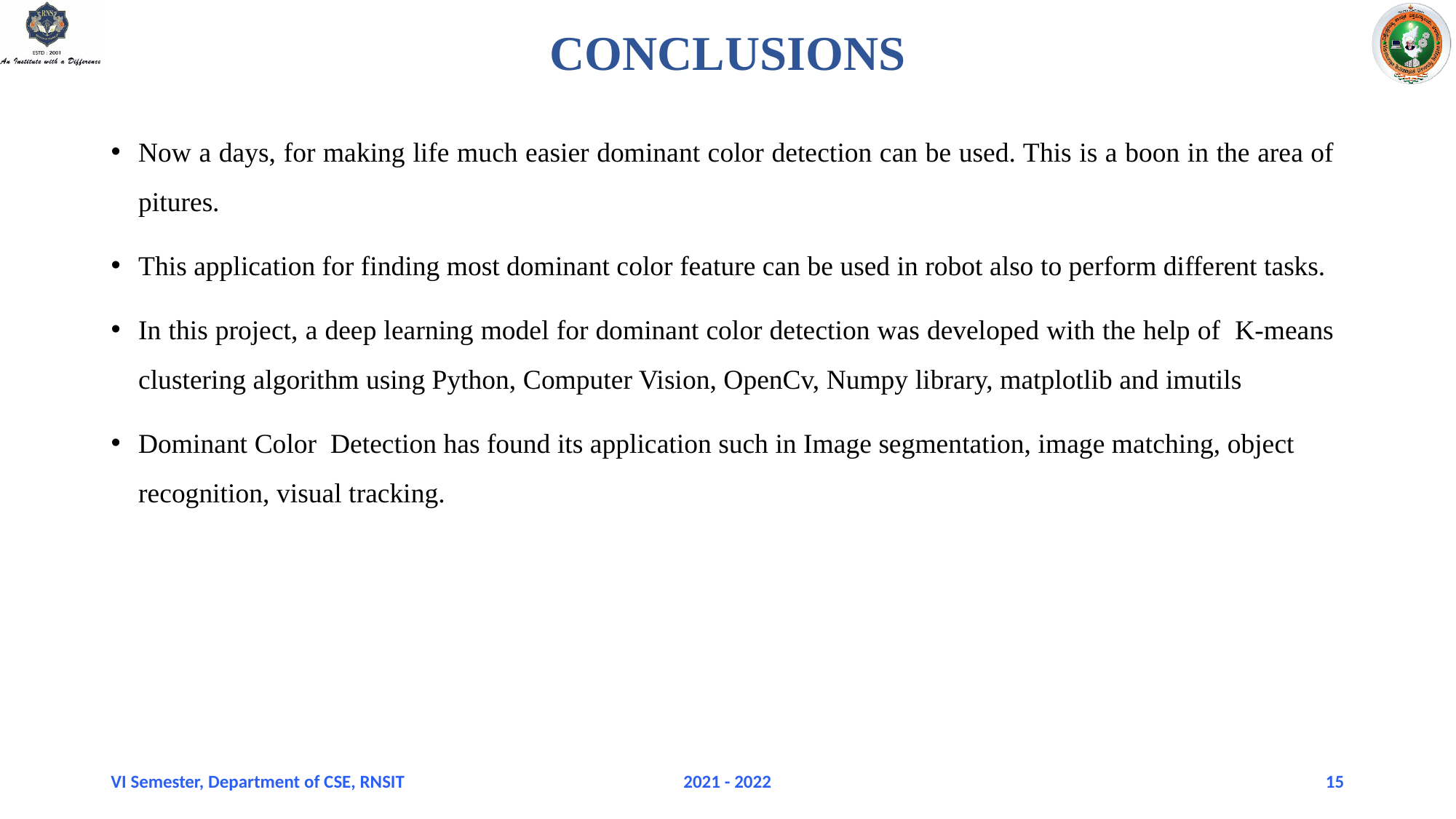

# CONCLUSIONS
Now a days, for making life much easier dominant color detection can be used. This is a boon in the area of pitures.
This application for finding most dominant color feature can be used in robot also to perform different tasks.
In this project, a deep learning model for dominant color detection was developed with the help of  K-means clustering algorithm using Python, Computer Vision, OpenCv, Numpy library, matplotlib and imutils
Dominant Color  Detection has found its application such in Image segmentation, image matching, object recognition, visual tracking.
VI Semester, Department of CSE, RNSIT
2021 - 2022
15